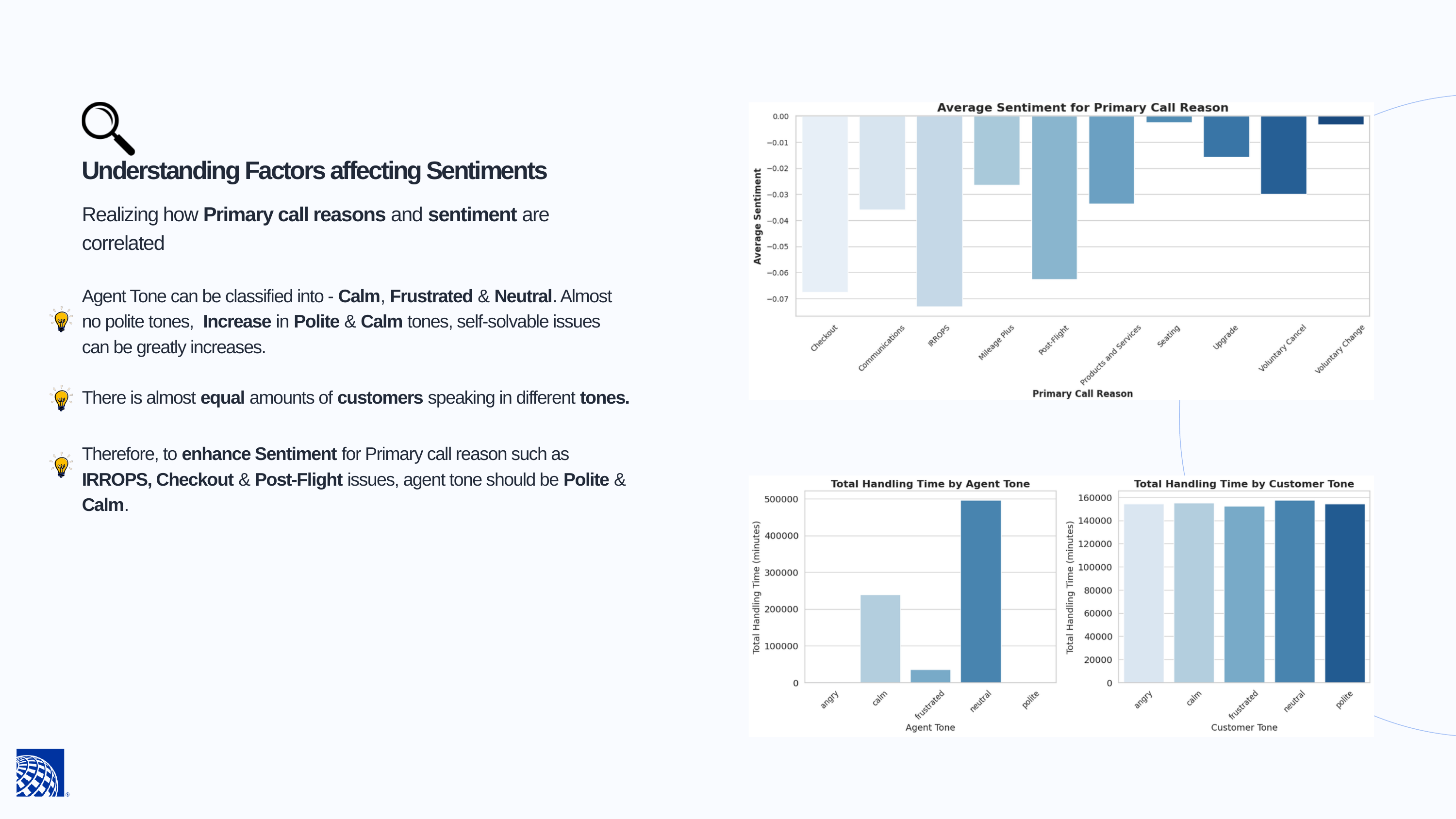

Understanding Factors affecting Sentiments
Realizing how Primary call reasons and sentiment are correlated
Agent Tone can be classified into - Calm, Frustrated & Neutral. Almost no polite tones,  Increase in Polite & Calm tones, self-solvable issues can be greatly increases.

There is almost equal amounts of customers speaking in different tones.

Therefore, to enhance Sentiment for Primary call reason such as IRROPS, Checkout & Post-Flight issues, agent tone should be Polite & Calm.